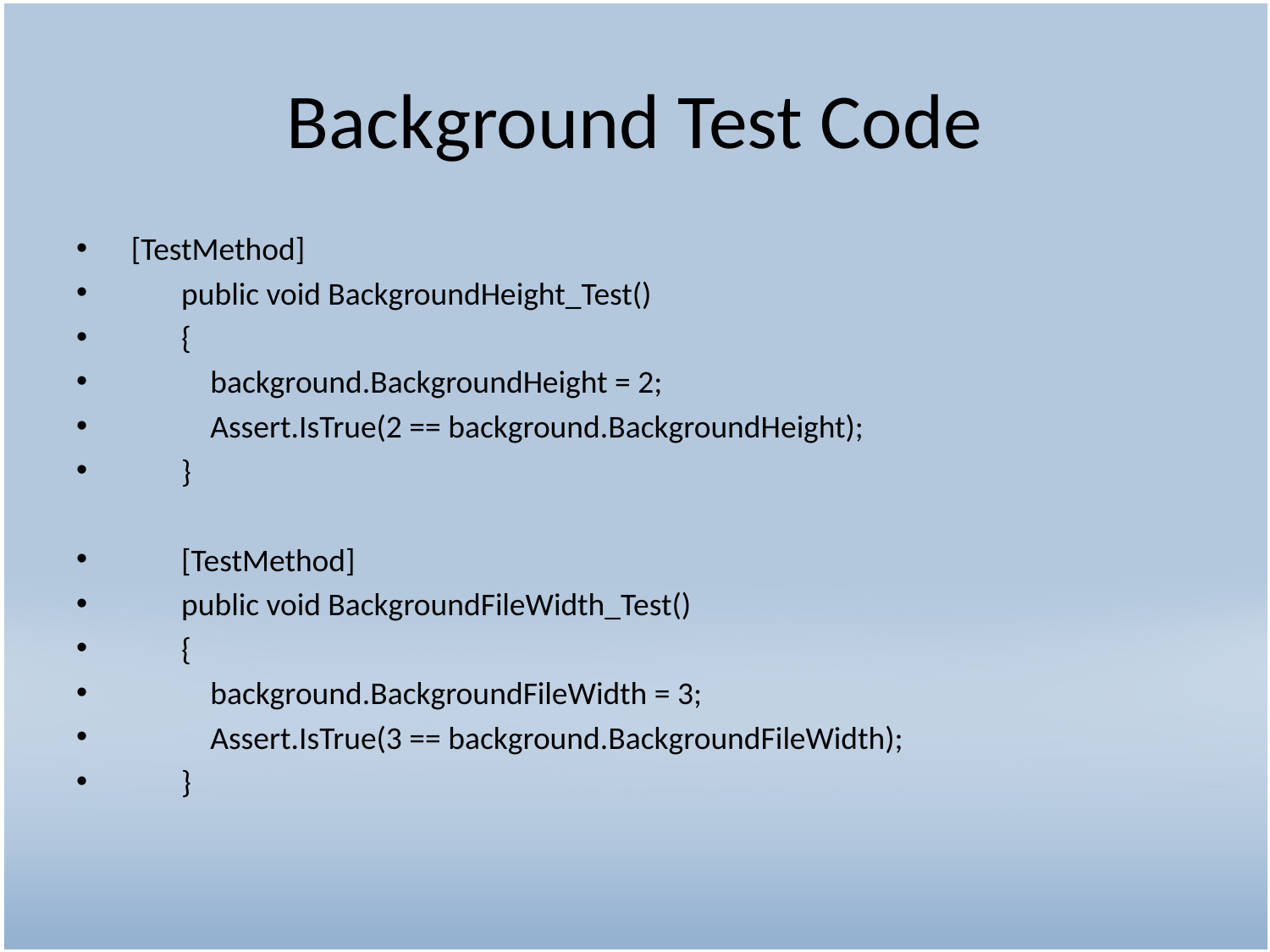

# Background Test Code
 [TestMethod]
        public void BackgroundHeight_Test()
        {
            background.BackgroundHeight = 2;
            Assert.IsTrue(2 == background.BackgroundHeight);
        }

        [TestMethod]
        public void BackgroundFileWidth_Test()
        {
            background.BackgroundFileWidth = 3;
            Assert.IsTrue(3 == background.BackgroundFileWidth);
        }